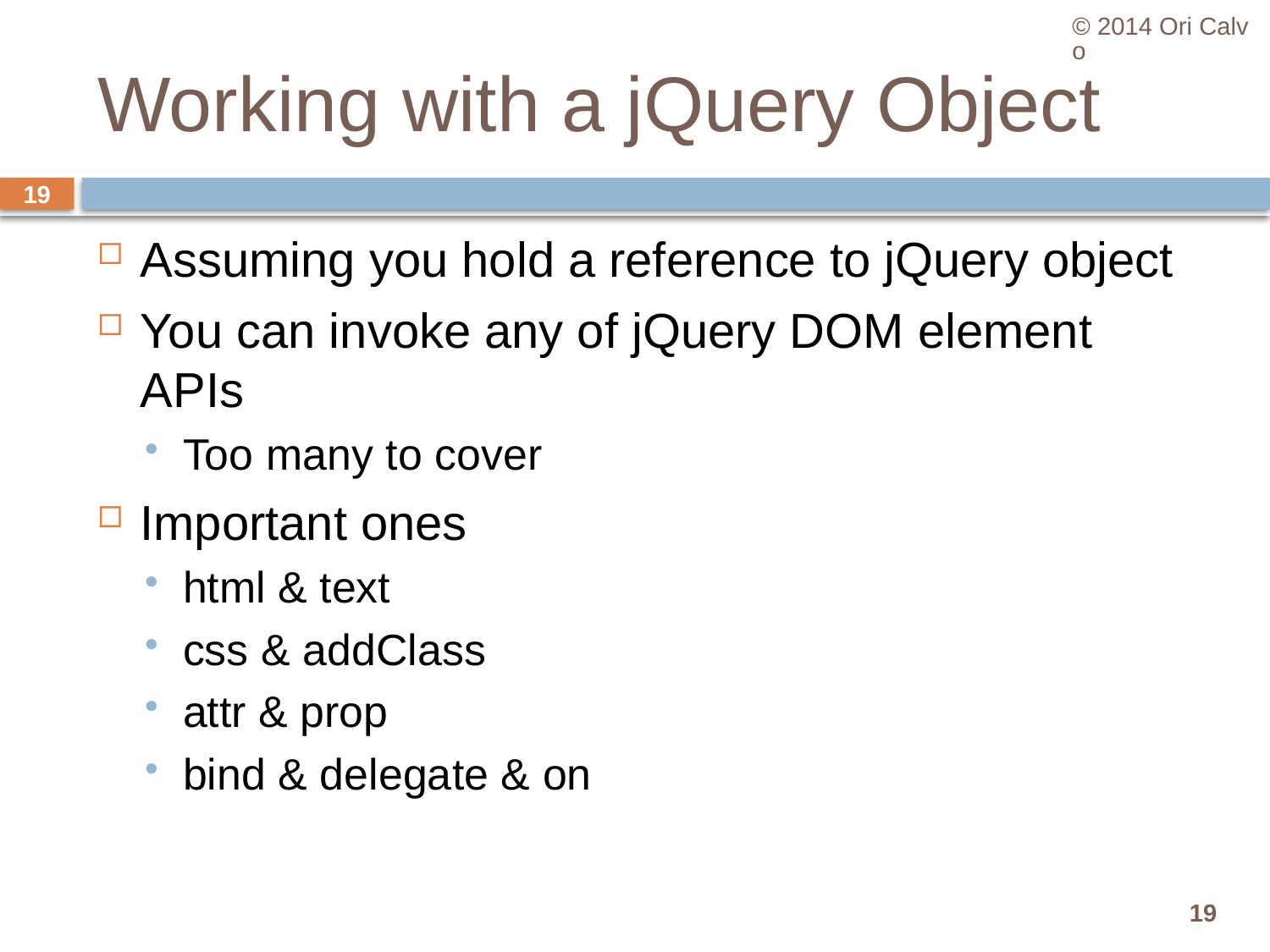

© 2014 Ori Calvo
# Working with a jQuery Object
19
Assuming you hold a reference to jQuery object
You can invoke any of jQuery DOM element APIs
Too many to cover
Important ones
html & text
css & addClass
attr & prop
bind & delegate & on